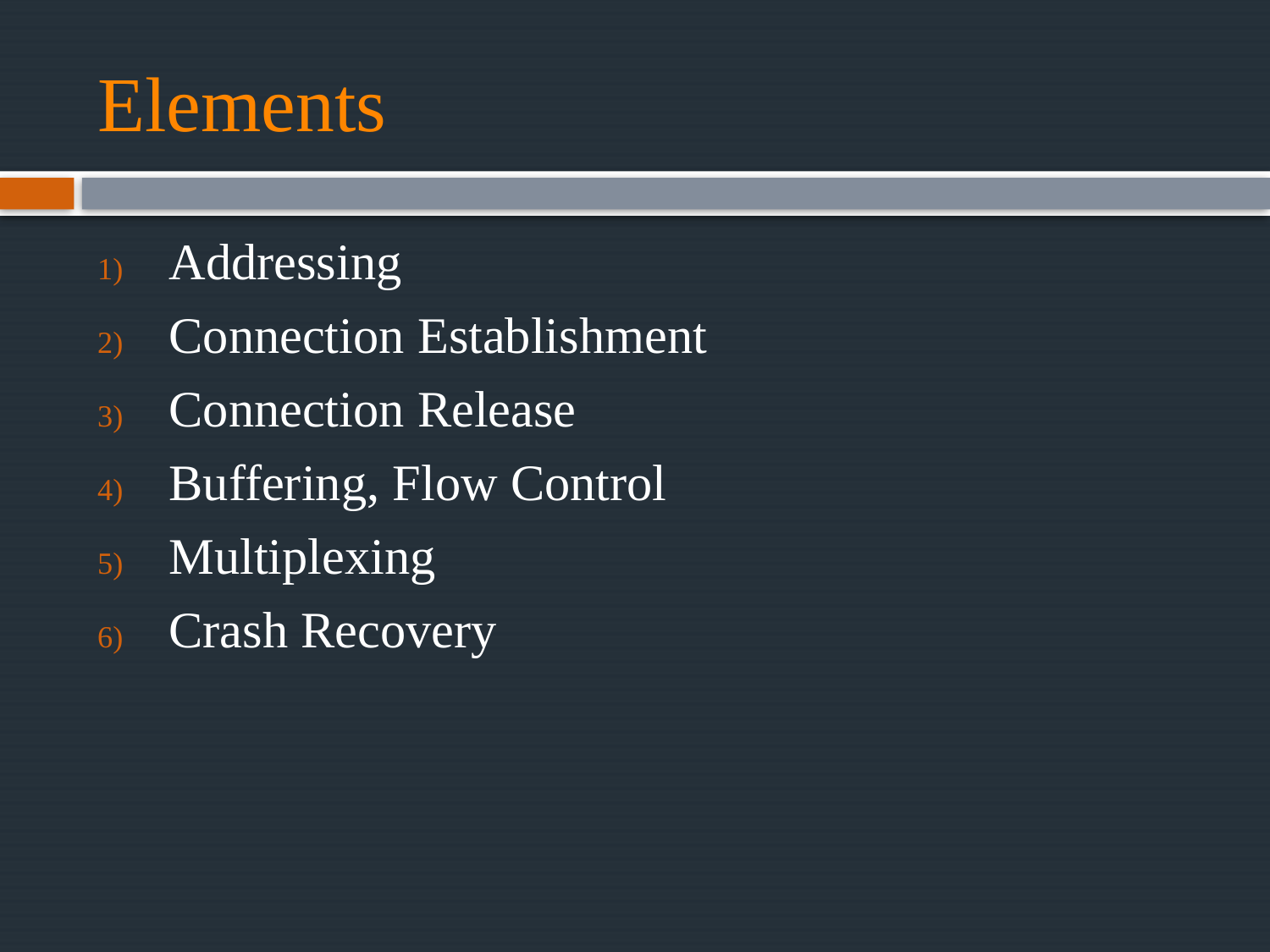

# Elements
Addressing
Connection Establishment
Connection Release
Buffering, Flow Control
Multiplexing
Crash Recovery